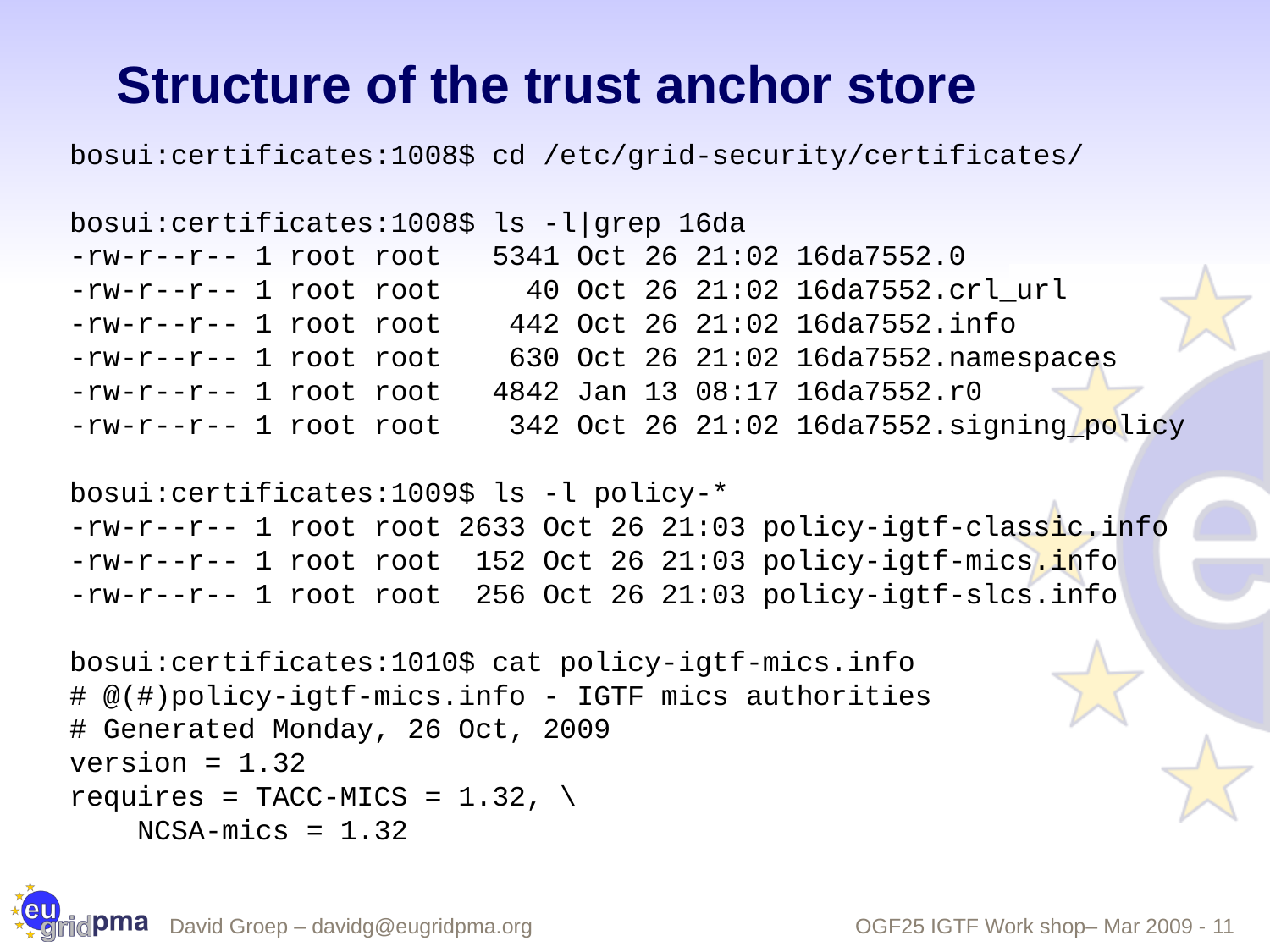

# Structure of the trust anchor store
bosui:certificates:1008$ cd /etc/grid-security/certificates/

bosui:certificates:1008$ ls -l|grep 16da
-rw-r--r-- 1 root root   5341 Oct 26 21:02 16da7552.0
-rw-r--r-- 1 root root     40 Oct 26 21:02 16da7552.crl_url
-rw-r--r-- 1 root root    442 Oct 26 21:02 16da7552.info
-rw-r--r-- 1 root root    630 Oct 26 21:02 16da7552.namespaces
-rw-r--r-- 1 root root   4842 Jan 13 08:17 16da7552.r0
-rw-r--r-- 1 root root    342 Oct 26 21:02 16da7552.signing_policy

bosui:certificates:1009$ ls -l policy-*
-rw-r--r-- 1 root root 2633 Oct 26 21:03 policy-igtf-classic.info
-rw-r--r-- 1 root root  152 Oct 26 21:03 policy-igtf-mics.info
-rw-r--r-- 1 root root  256 Oct 26 21:03 policy-igtf-slcs.info

bosui:certificates:1010$ cat policy-igtf-mics.info
# @(#)policy-igtf-mics.info - IGTF mics authorities
# Generated Monday, 26 Oct, 2009
version = 1.32
requires = TACC-MICS = 1.32, \
    NCSA-mics = 1.32